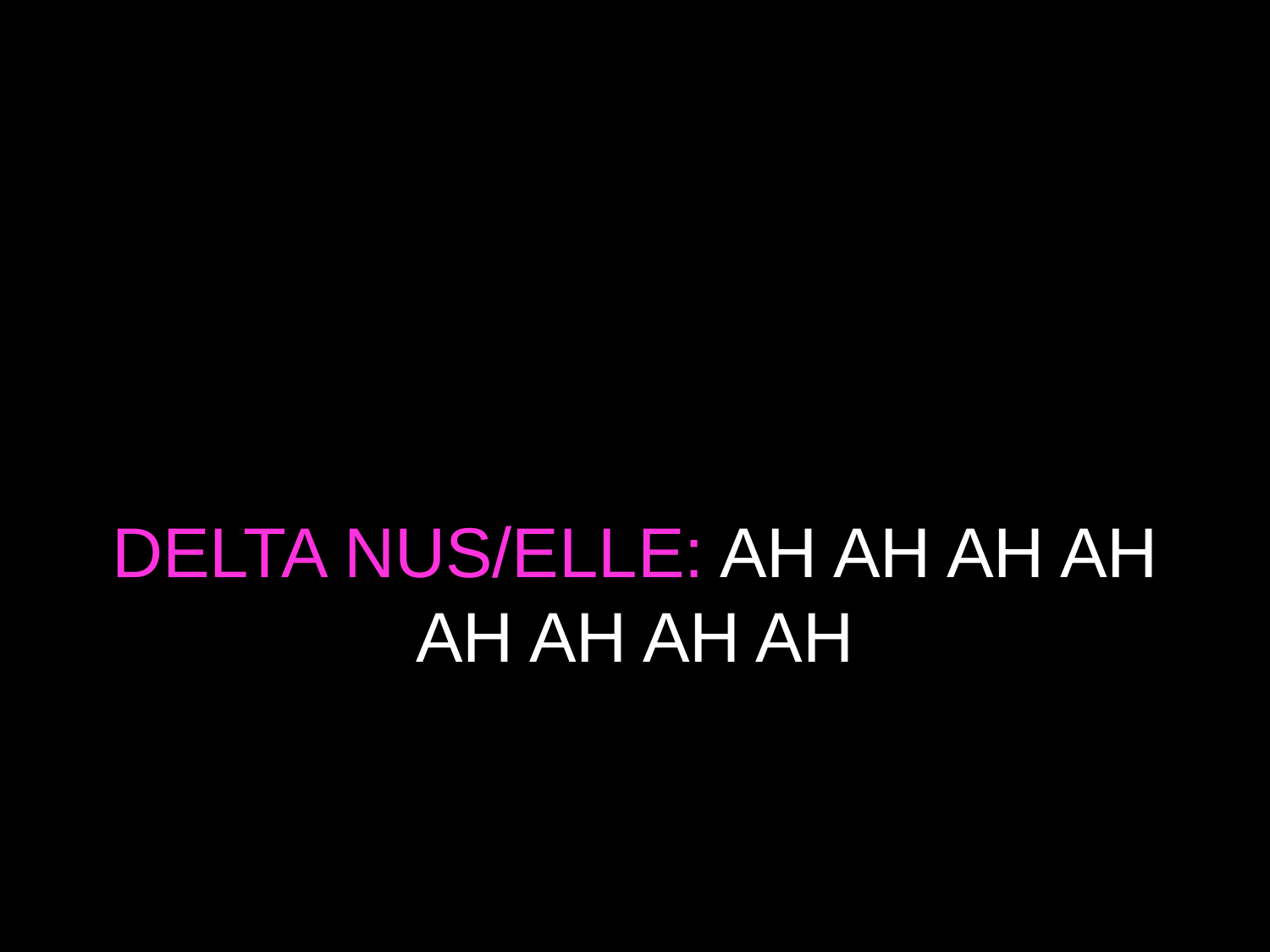

# DELTA NUS/ELLE: AH AH AH AH AH AH AH AH